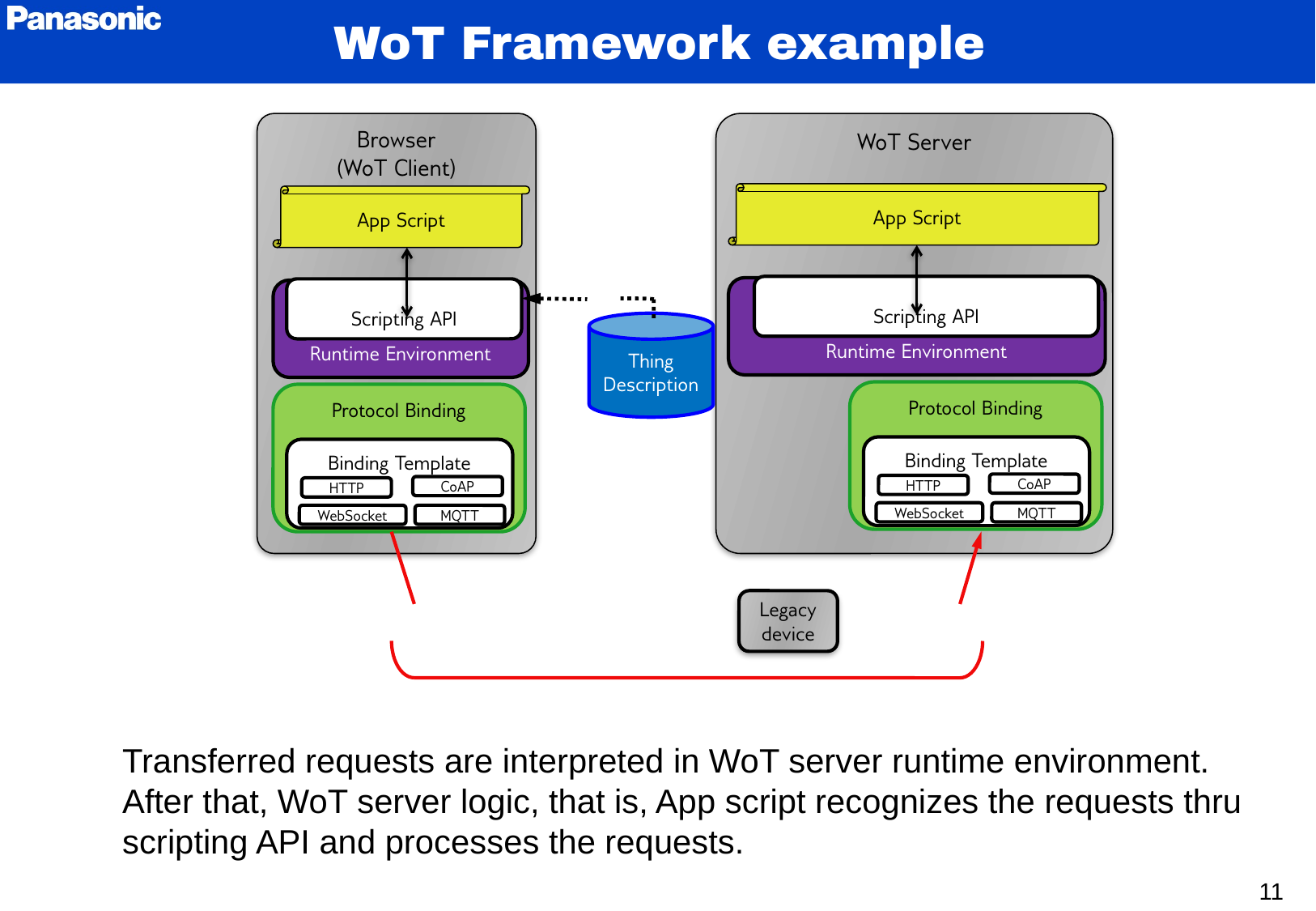

WoT Framework example

Browser
(WoT Client)
WoT Server
App Script
App Script

Scripting API

Runtime Environment
Scripting API

Runtime Environment
Thing
Description
Protocol Binding
Protocol Binding
Binding Template
Binding Template
CoAP
HTTP
CoAP
HTTP
WebSocket
MQTT
WebSocket
MQTT

Legacy
device
Transferred requests are interpreted in WoT server runtime environment.
After that, WoT server logic, that is, App script recognizes the requests thru
scripting API and processes the requests.
11